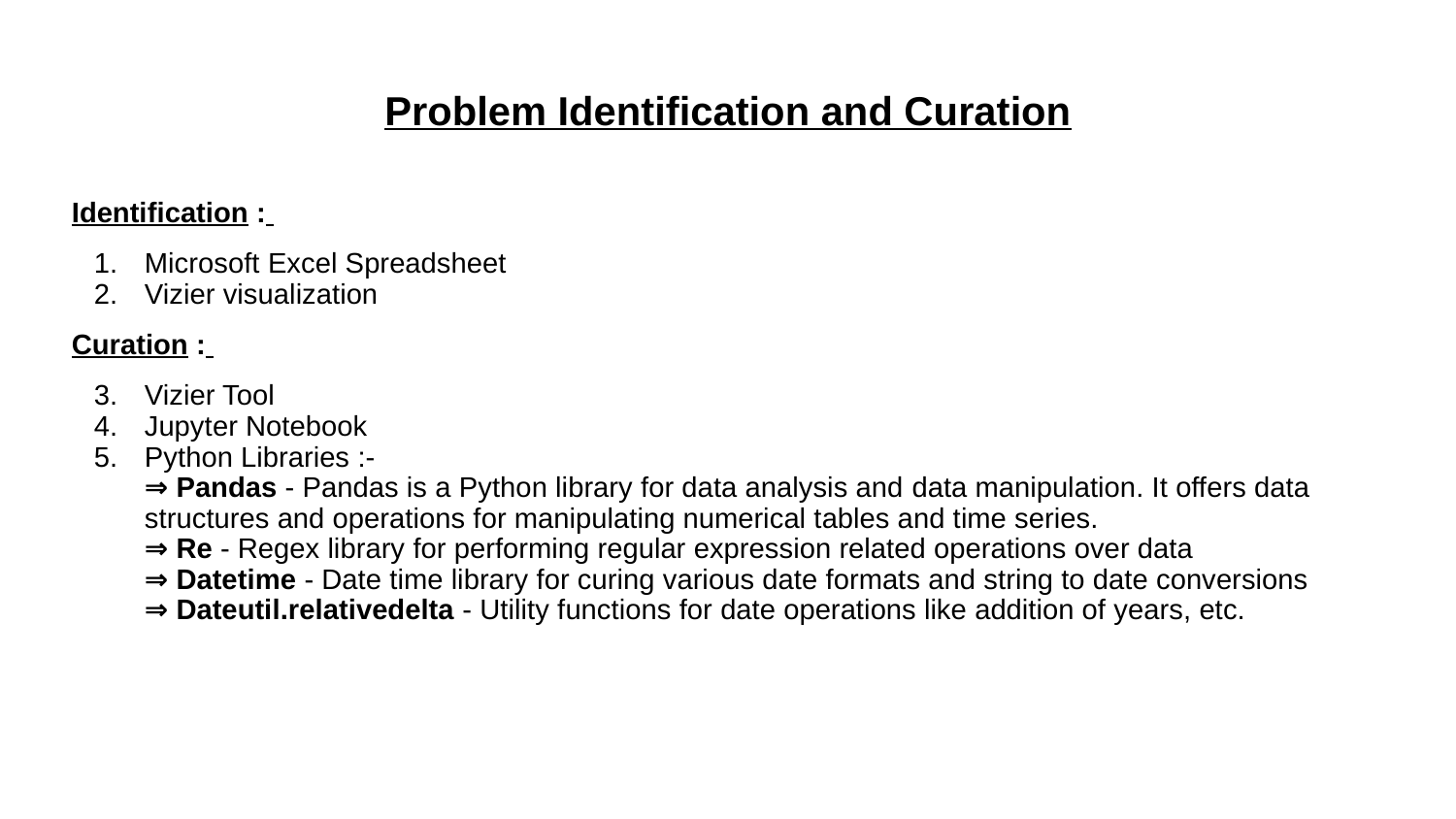

# Problem Identification and Curation
Identification :
Microsoft Excel Spreadsheet
Vizier visualization
Curation :
Vizier Tool
Jupyter Notebook
Python Libraries :-
⇒ Pandas - Pandas is a Python library for data analysis and data manipulation. It offers data structures and operations for manipulating numerical tables and time series.
⇒ Re - Regex library for performing regular expression related operations over data
⇒ Datetime - Date time library for curing various date formats and string to date conversions
⇒ Dateutil.relativedelta - Utility functions for date operations like addition of years, etc.